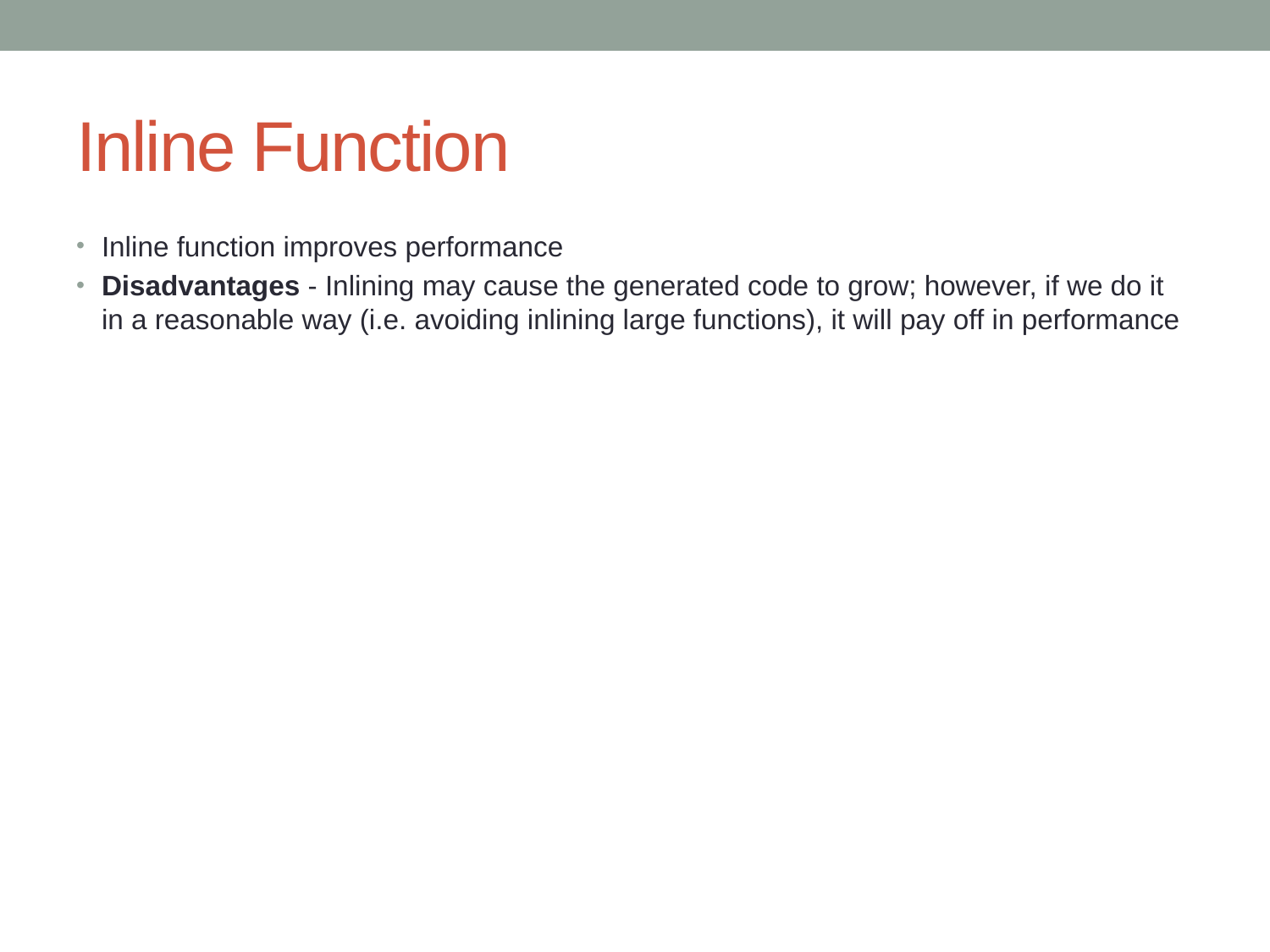

# Inline Function
Inline function improves performance
Disadvantages - Inlining may cause the generated code to grow; however, if we do it in a reasonable way (i.e. avoiding inlining large functions), it will pay off in performance